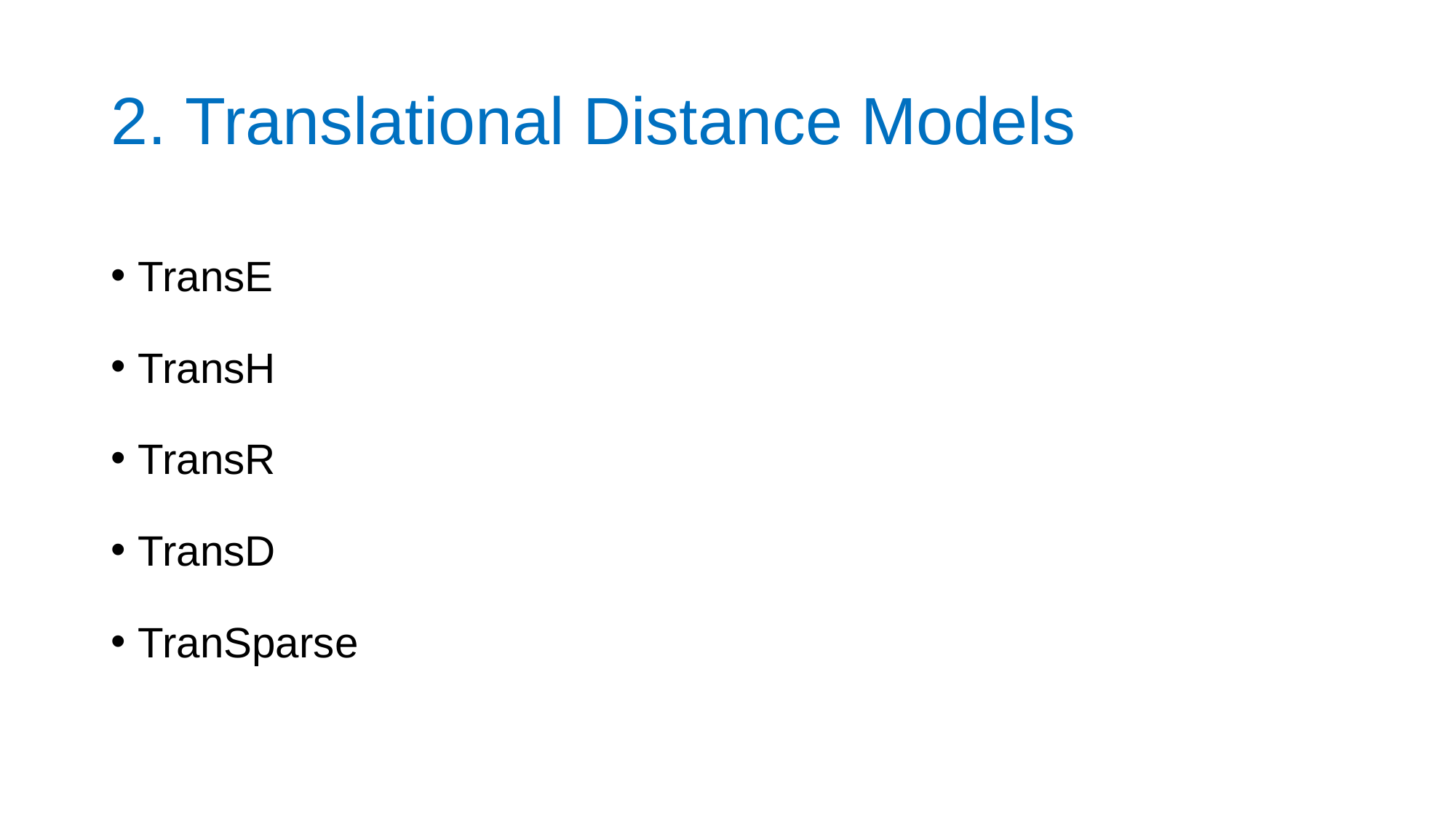

# 2. Translational Distance Models
TransE
TransH
TransR
TransD
TranSparse